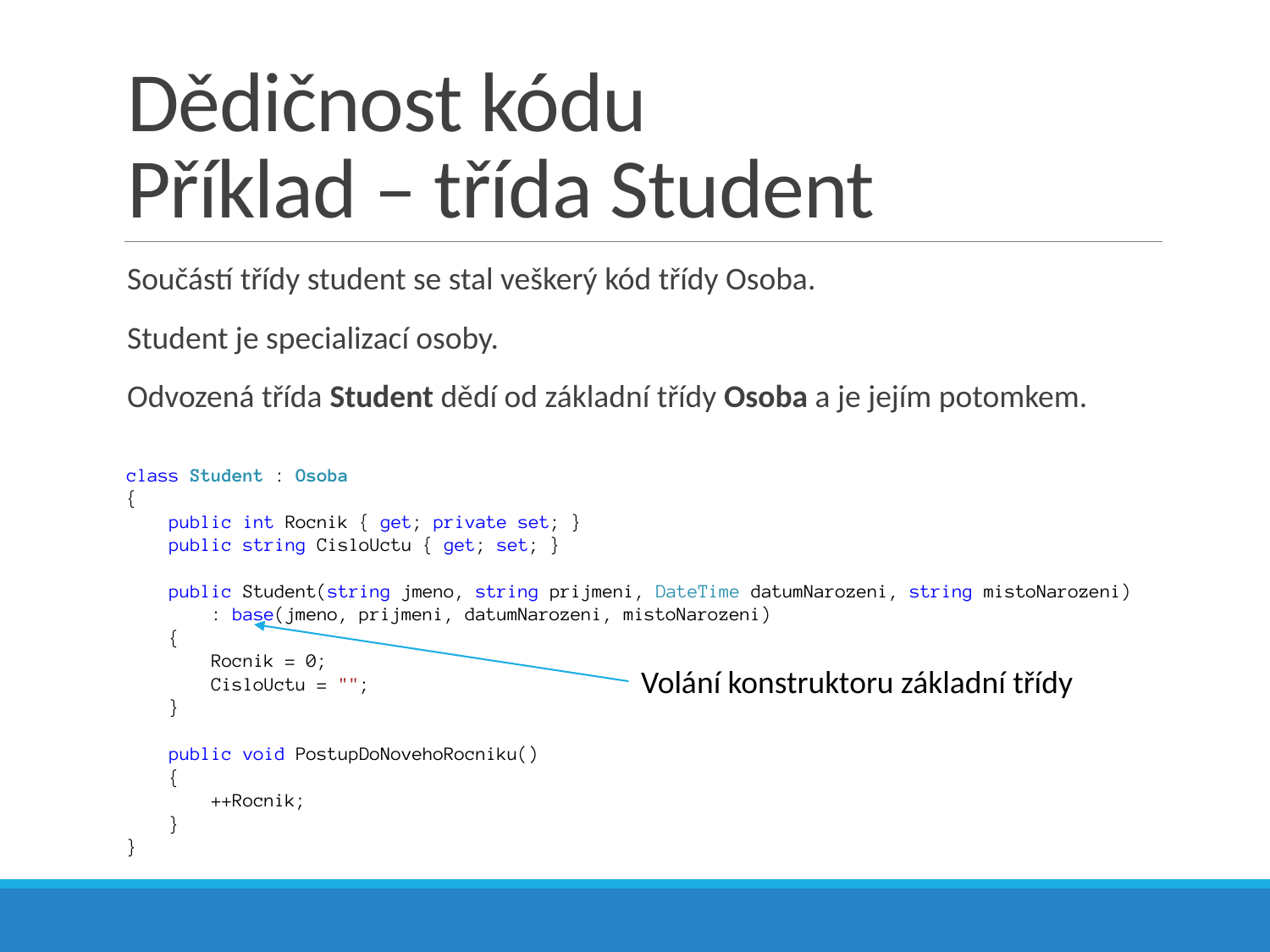

# Dědičnost kódu Příklad – třída Student
Součástí třídy student se stal veškerý kód třídy Osoba.
Student je specializací osoby.
Odvozená třída Student dědí od základní třídy Osoba a je jejím potomkem.
class Student : Osoba
{
    public int Rocnik { get; private set; }
    public string CisloUctu { get; set; }

    public Student(string jmeno, string prijmeni, DateTime datumNarozeni, string mistoNarozeni)
        : base(jmeno, prijmeni, datumNarozeni, mistoNarozeni)
    {
        Rocnik = 0;
        CisloUctu = "";
    }

    public void PostupDoNovehoRocniku()
    {
        ++Rocnik;
    }
}
Volání konstruktoru základní třídy